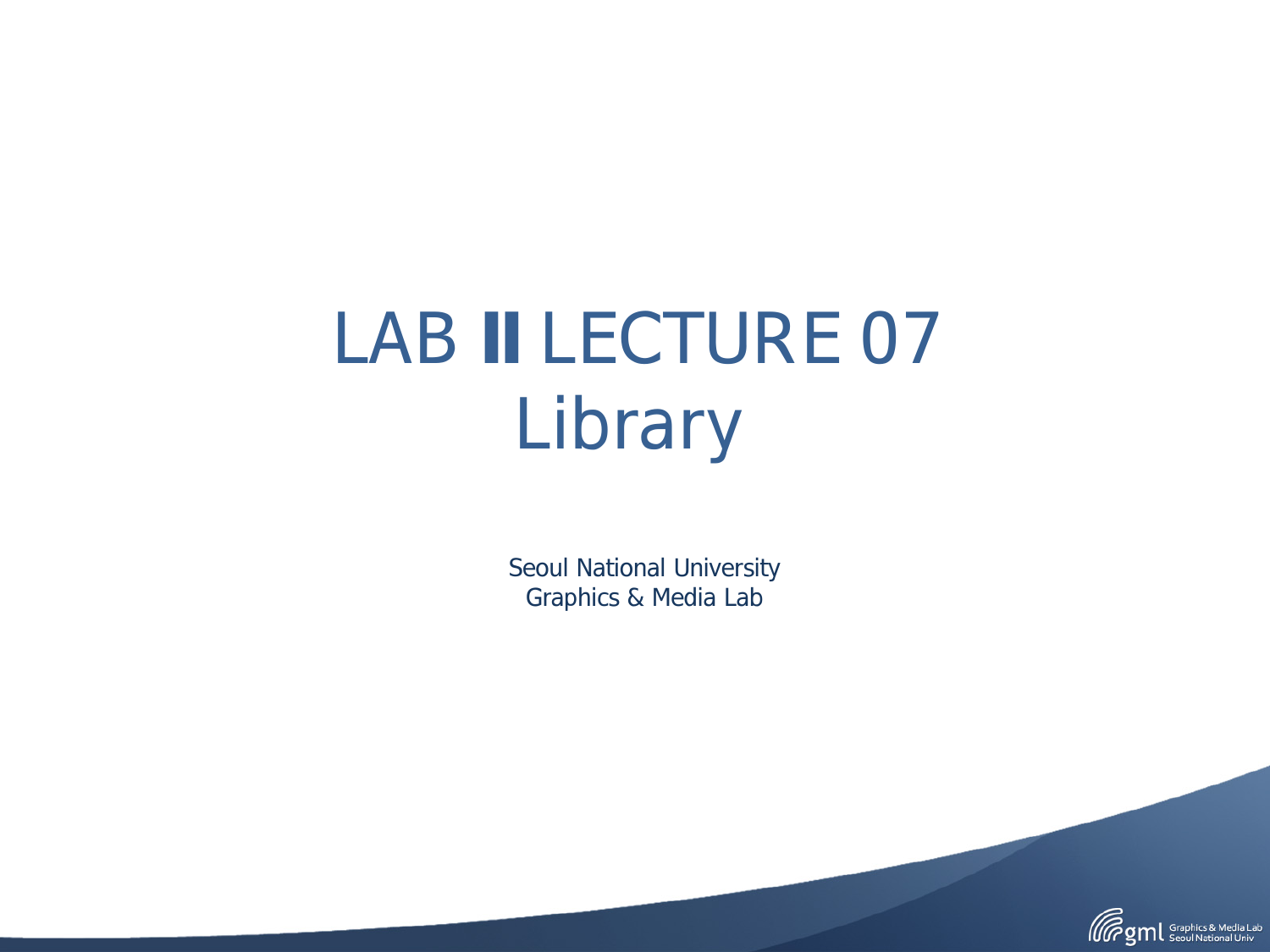

LAB Ⅱ LECTURE 07
Library
Seoul National University
Graphics & Media Lab